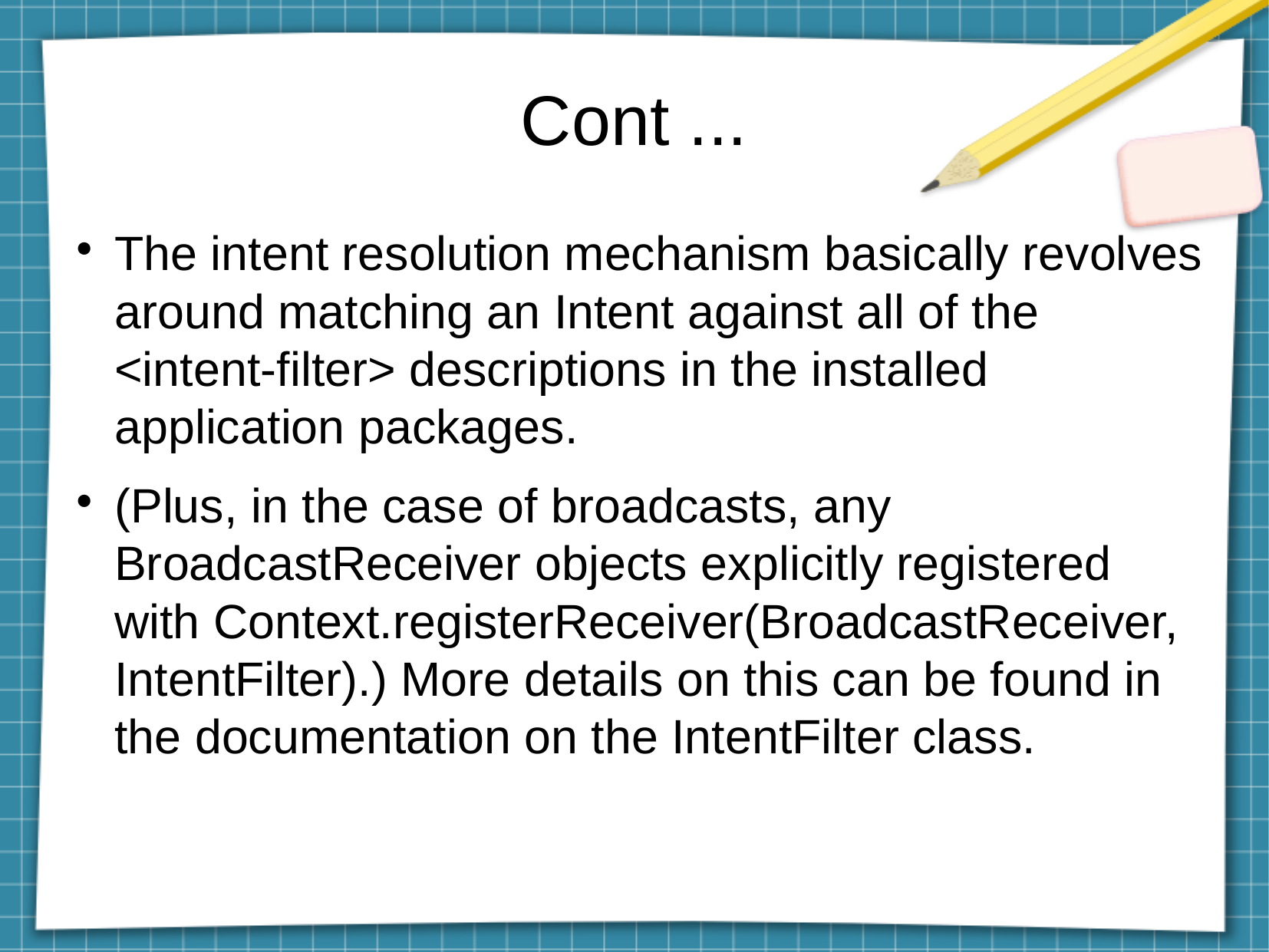

Cont ...
The intent resolution mechanism basically revolves around matching an Intent against all of the <intent-filter> descriptions in the installed application packages.
(Plus, in the case of broadcasts, any BroadcastReceiver objects explicitly registered with Context.registerReceiver(BroadcastReceiver, IntentFilter).) More details on this can be found in the documentation on the IntentFilter class.